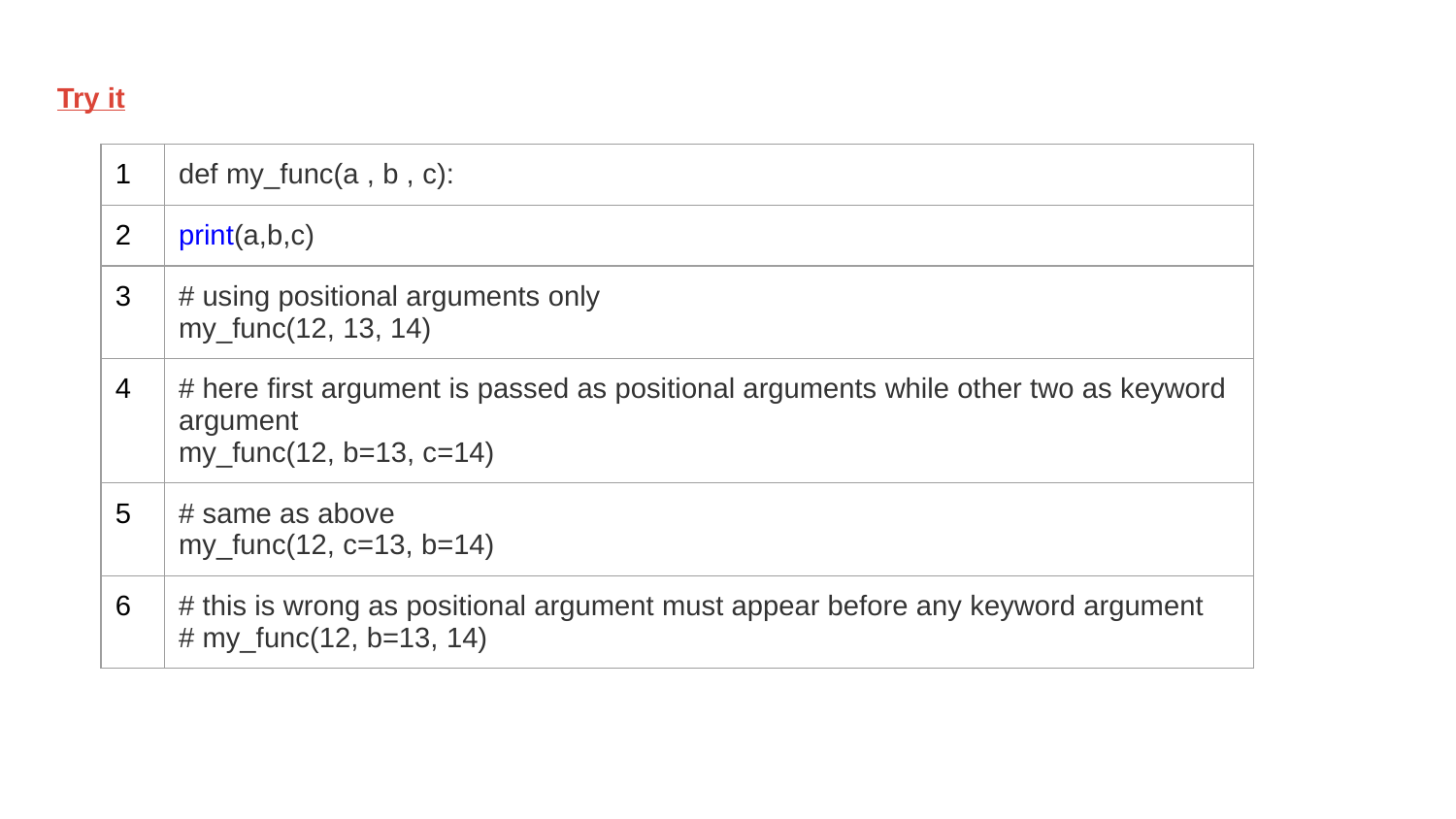

Try it
| 1 | def my\_func(a , b , c): |
| --- | --- |
| 2 | print(a,b,c) |
| 3 | # using positional arguments only my\_func(12, 13, 14) |
| 4 | # here first argument is passed as positional arguments while other two as keyword argument my\_func(12, b=13, c=14) |
| 5 | # same as above my\_func(12, c=13, b=14) |
| 6 | # this is wrong as positional argument must appear before any keyword argument # my\_func(12, b=13, 14) |